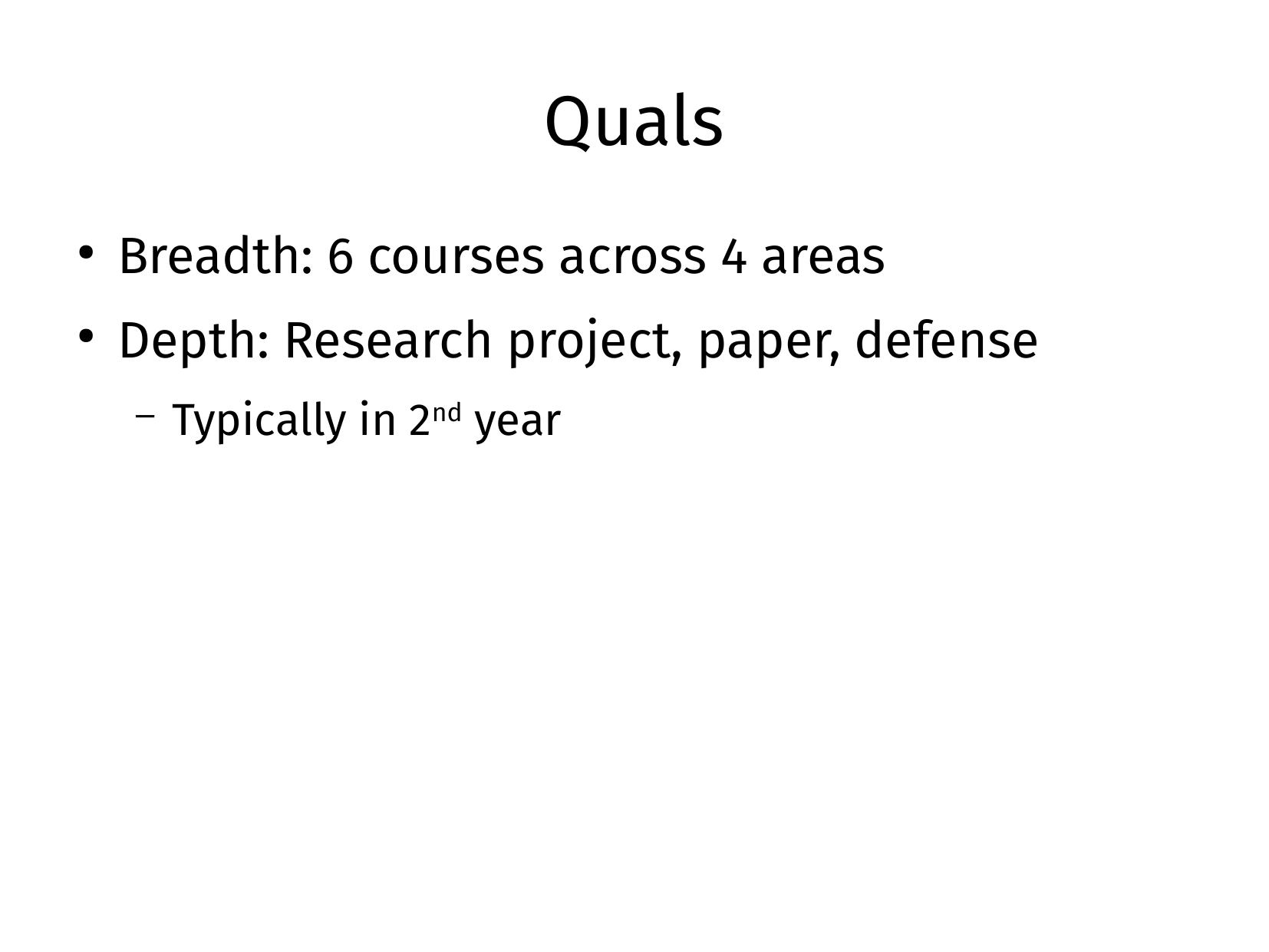

# Quals
Breadth: 6 courses across 4 areas
Depth: Research project, paper, defense
Typically in 2nd year